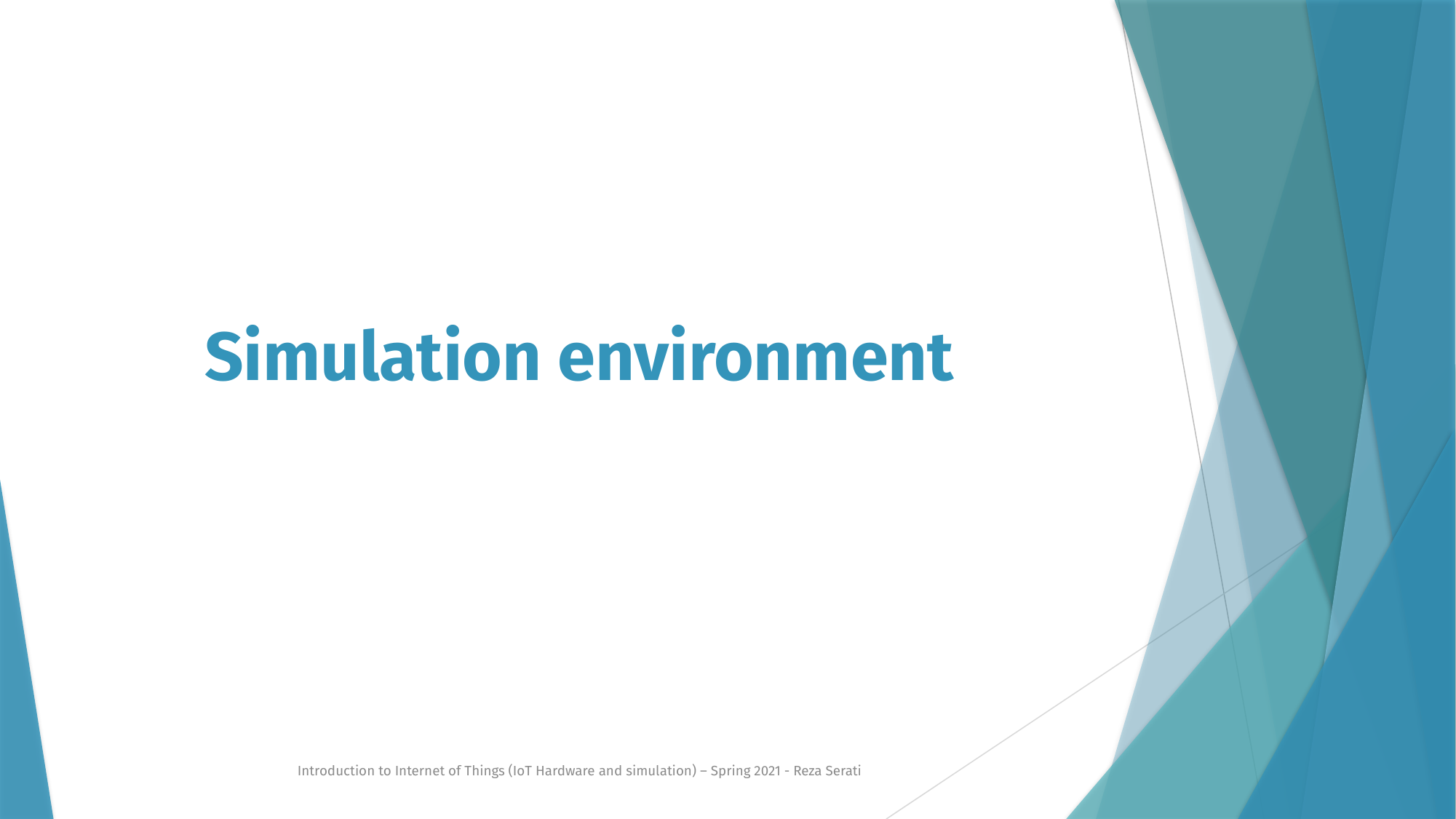

# Simulation environment
Introduction to Internet of Things (IoT Hardware and simulation) – Spring 2021 - Reza Serati